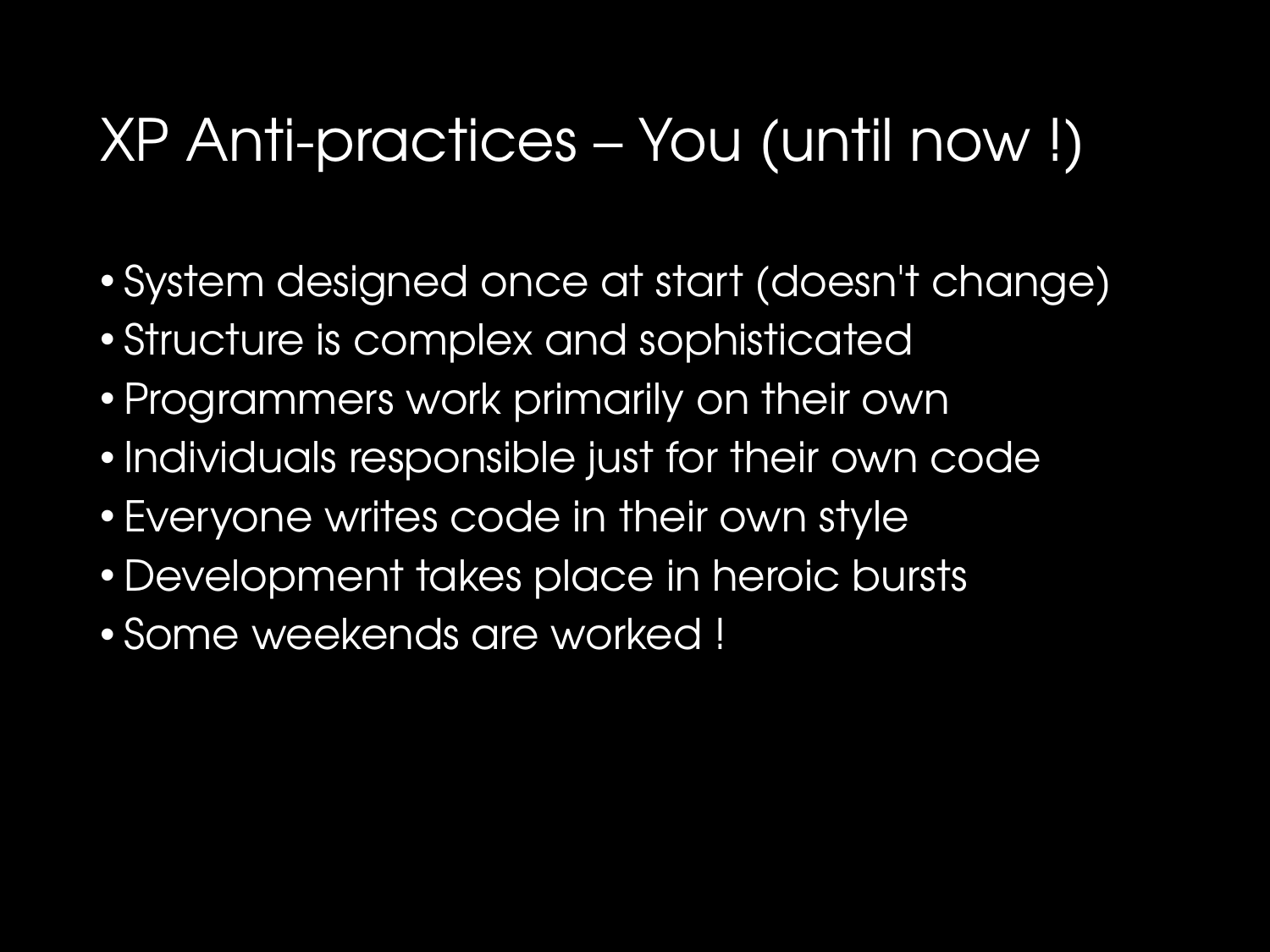

# XP Anti-practices – You (until now !)
System designed once at start (doesn't change)
Structure is complex and sophisticated
Programmers work primarily on their own
Individuals responsible just for their own code
Everyone writes code in their own style
Development takes place in heroic bursts
Some weekends are worked !